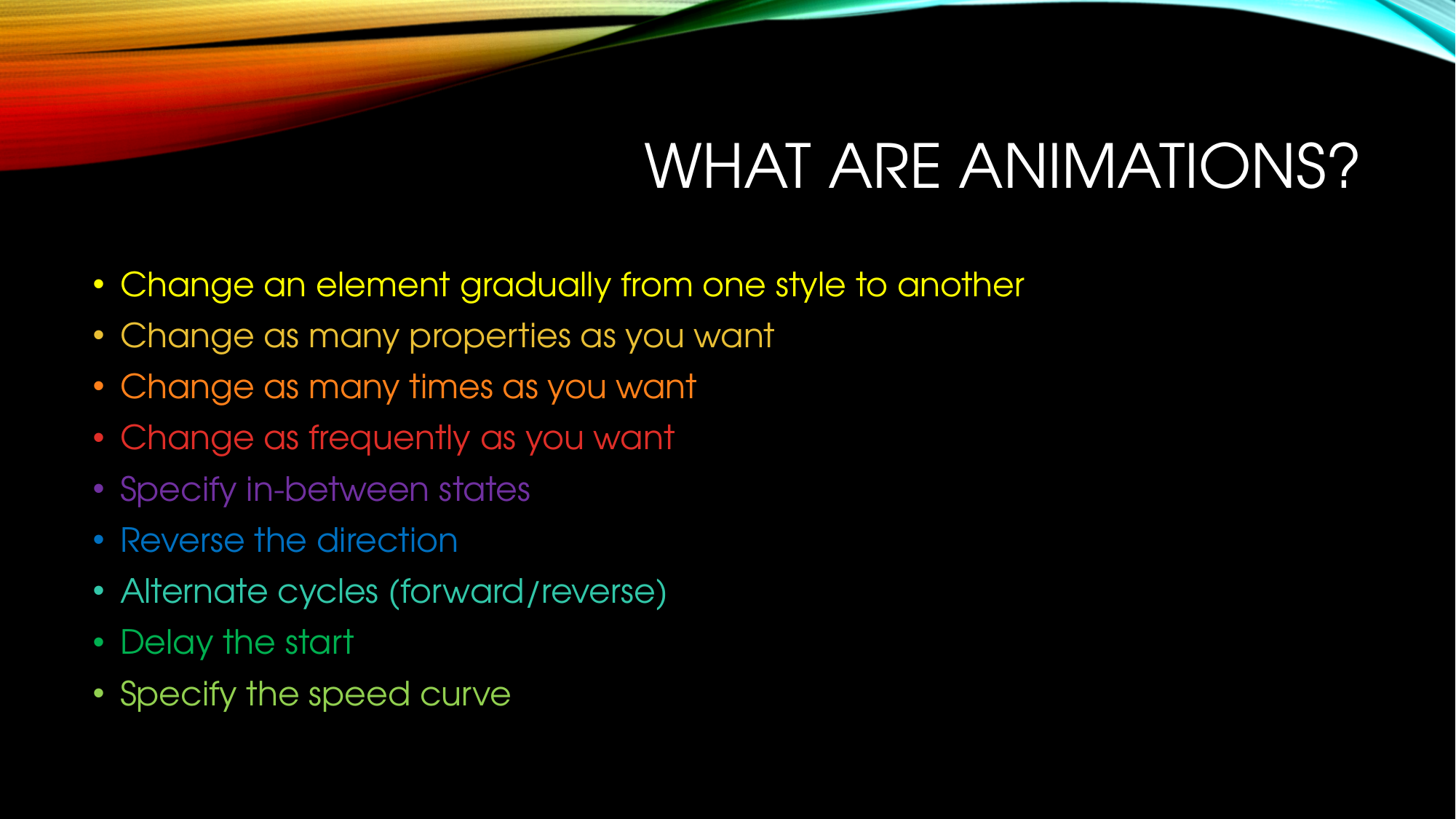

# what are animations?
Change an element gradually from one style to another
Change as many properties as you want
Change as many times as you want
Change as frequently as you want
Specify in-between states
Reverse the direction
Alternate cycles (forward/reverse)
Delay the start
Specify the speed curve